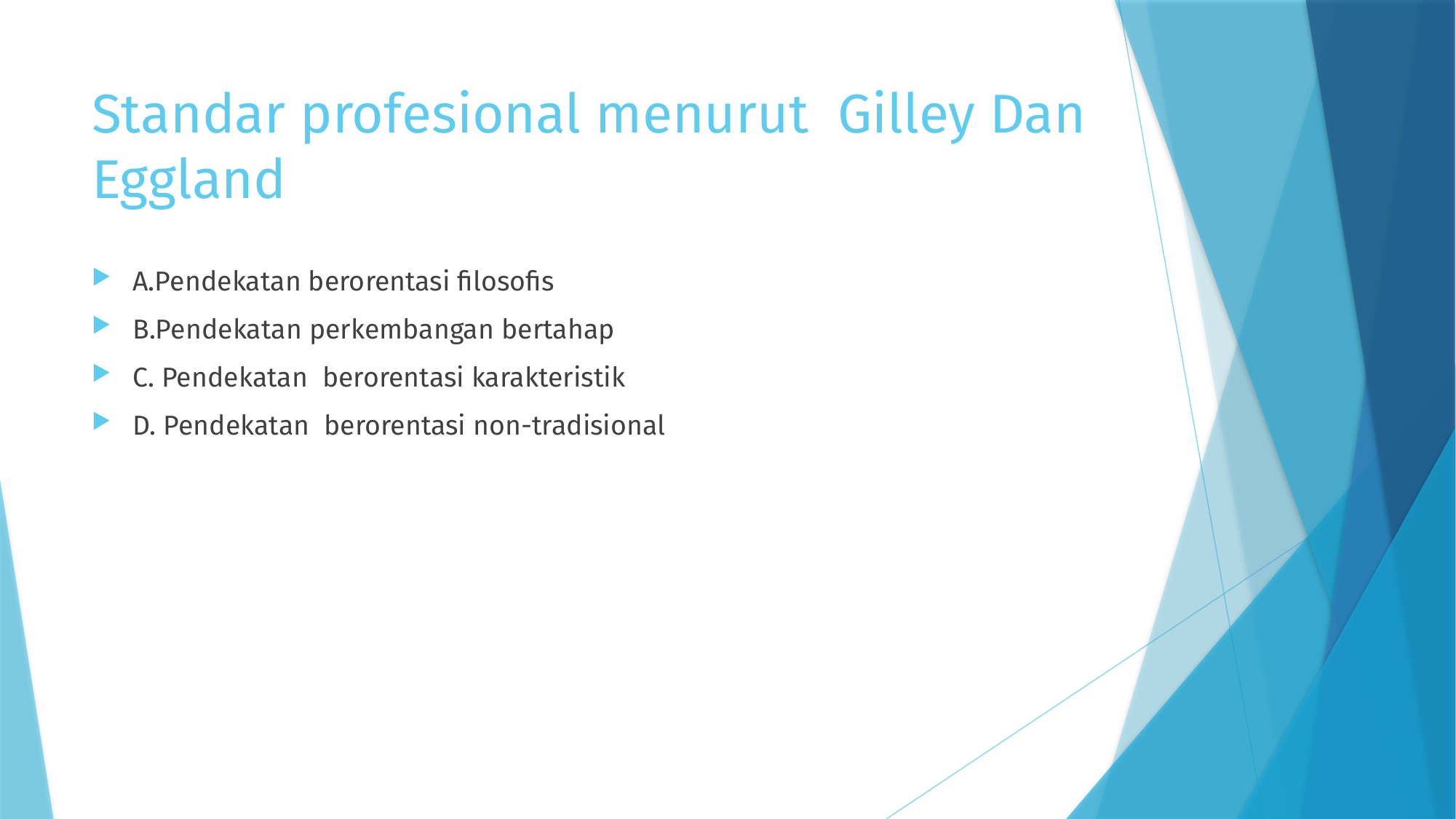

# Standar profesional menurut  Gilley Dan Eggland
A.Pendekatan berorentasi filosofis
B.Pendekatan perkembangan bertahap
C. Pendekatan  berorentasi karakteristik
D. Pendekatan  berorentasi non-tradisional